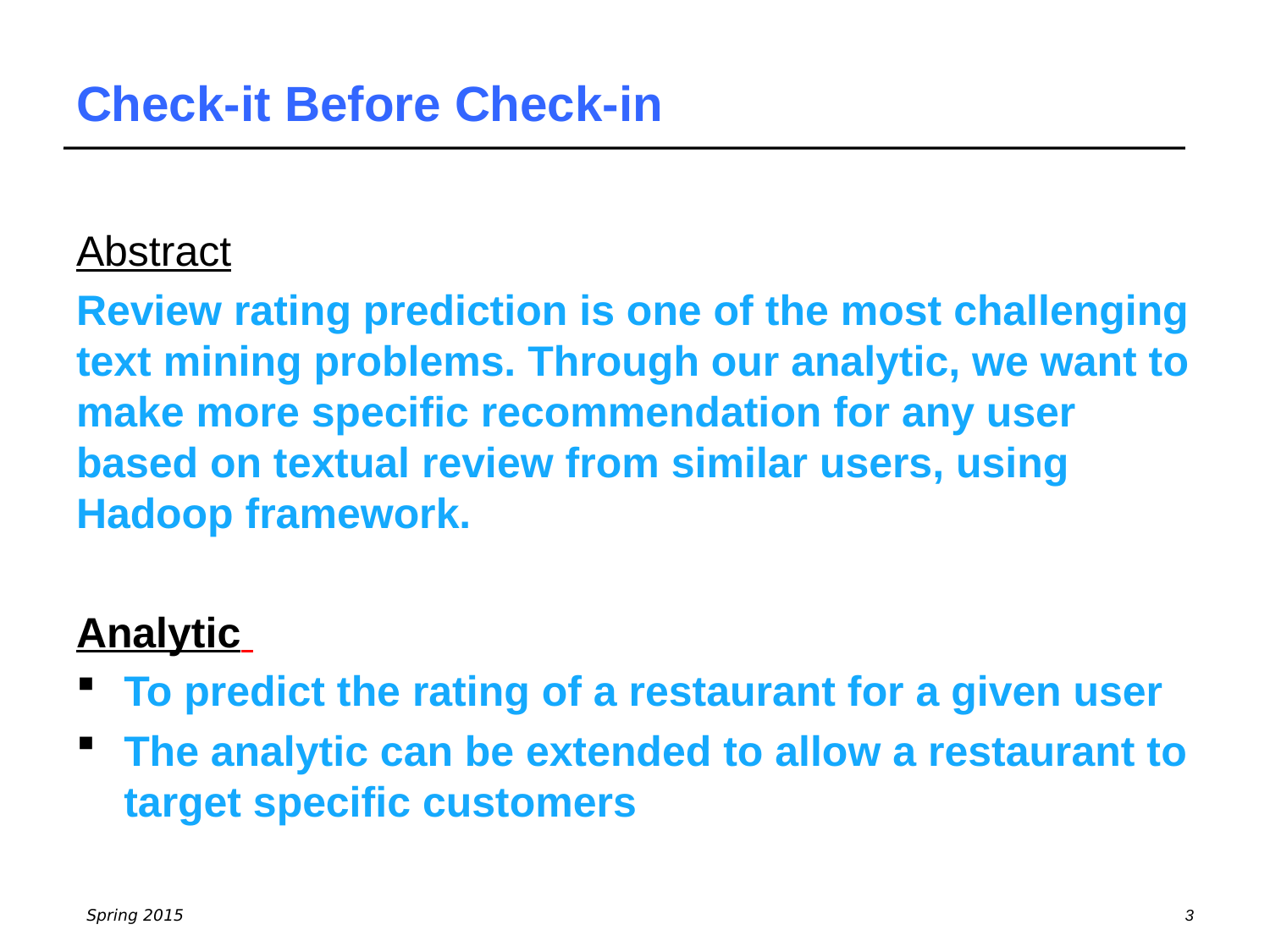

# Check-it Before Check-in

Abstract
Review rating prediction is one of the most challenging text mining problems. Through our analytic, we want to make more specific recommendation for any user based on textual review from similar users, using Hadoop framework.

Analytic
To predict the rating of a restaurant for a given user
The analytic can be extended to allow a restaurant to target specific customers

3